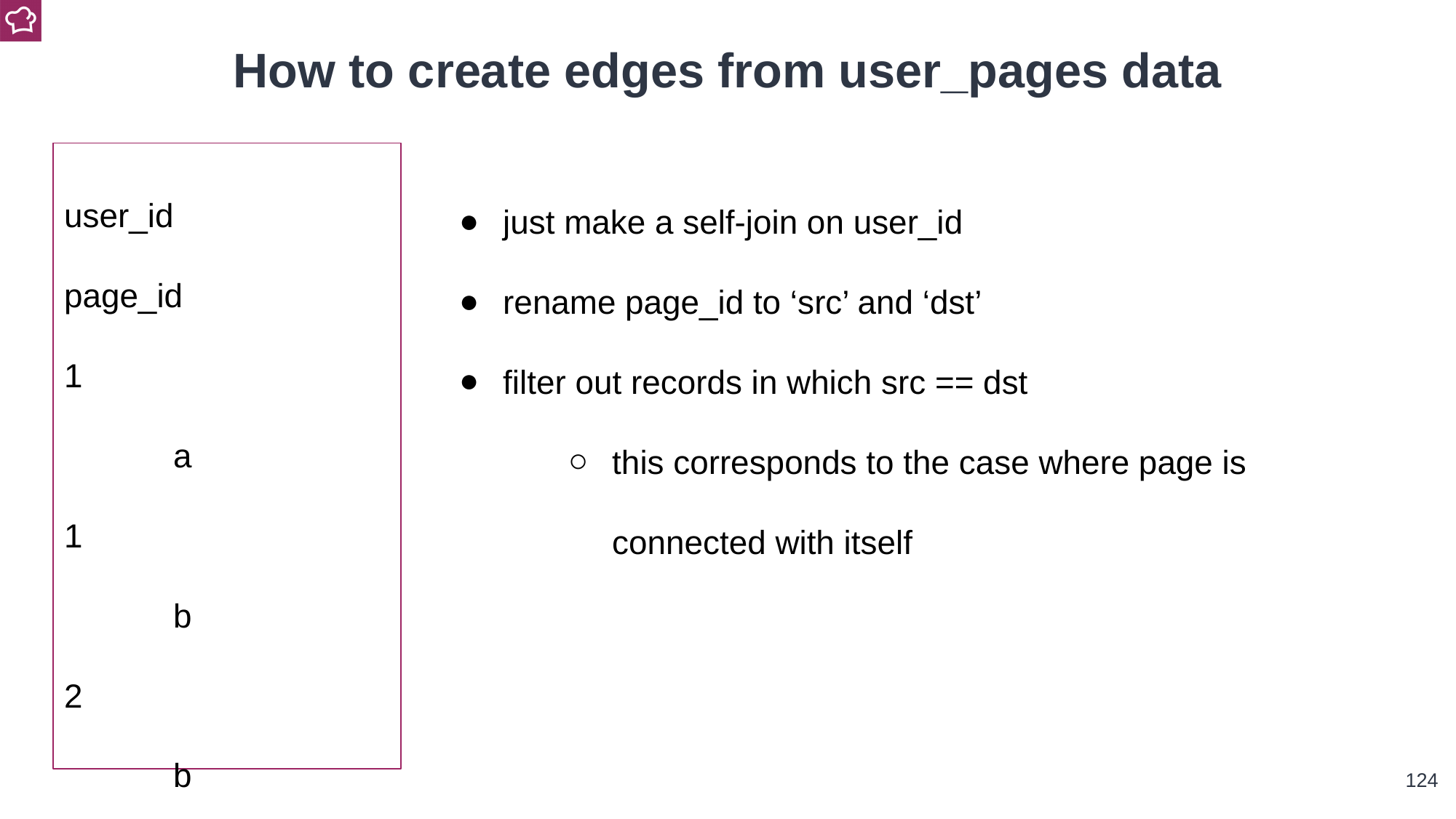

How to create edges from user_pages data
user_id	page_id
1			a
1			b
2			b
2			c
2			d
3			a
3			c
just make a self-join on user_id
rename page_id to ‘src’ and ‘dst’
filter out records in which src == dst
this corresponds to the case where page is connected with itself
124